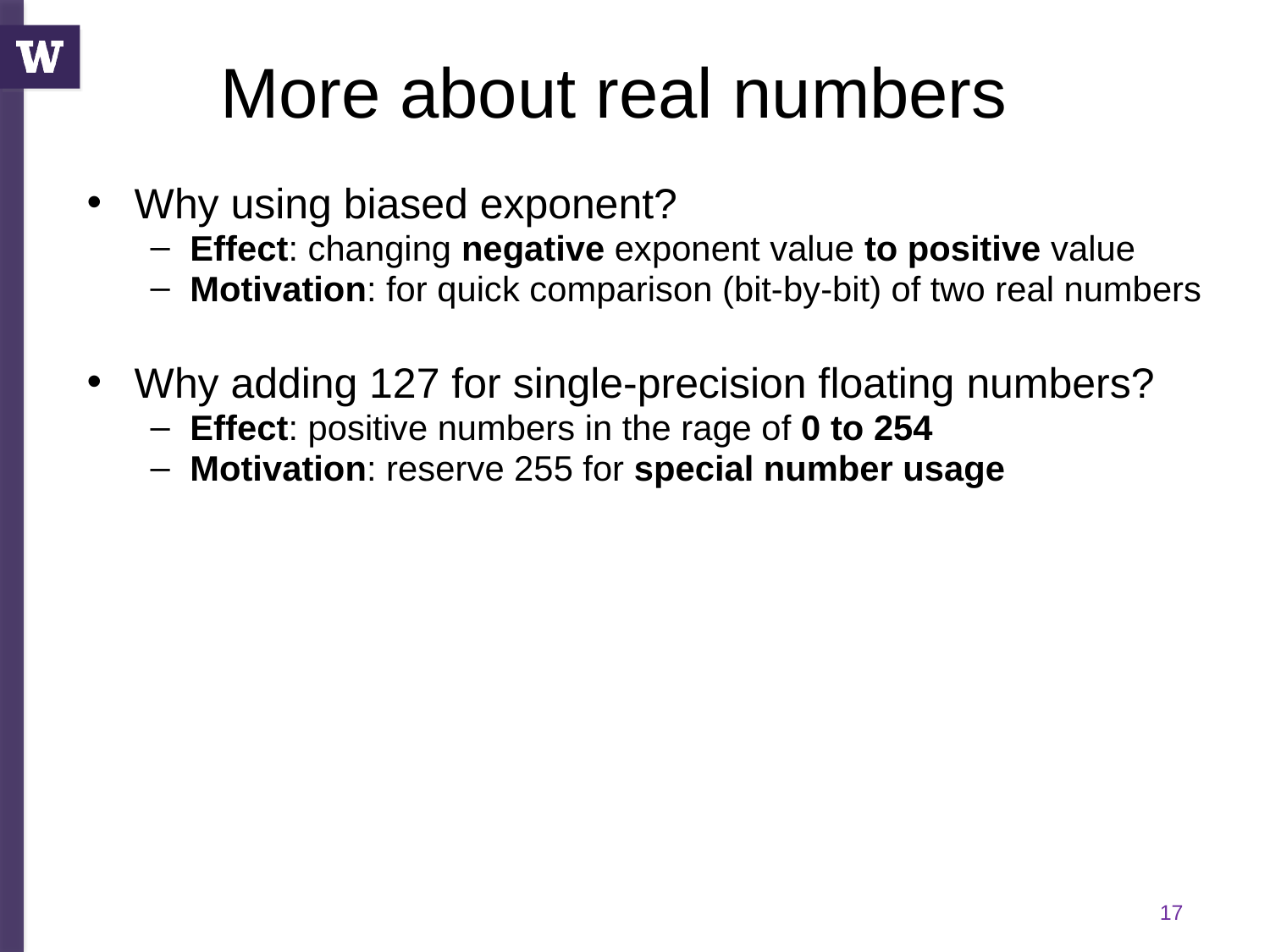

# More about real numbers
Why using biased exponent?
Effect: changing negative exponent value to positive value
Motivation: for quick comparison (bit-by-bit) of two real numbers

Why adding 127 for single-precision floating numbers?
Effect: positive numbers in the rage of 0 to 254
Motivation: reserve 255 for special number usage